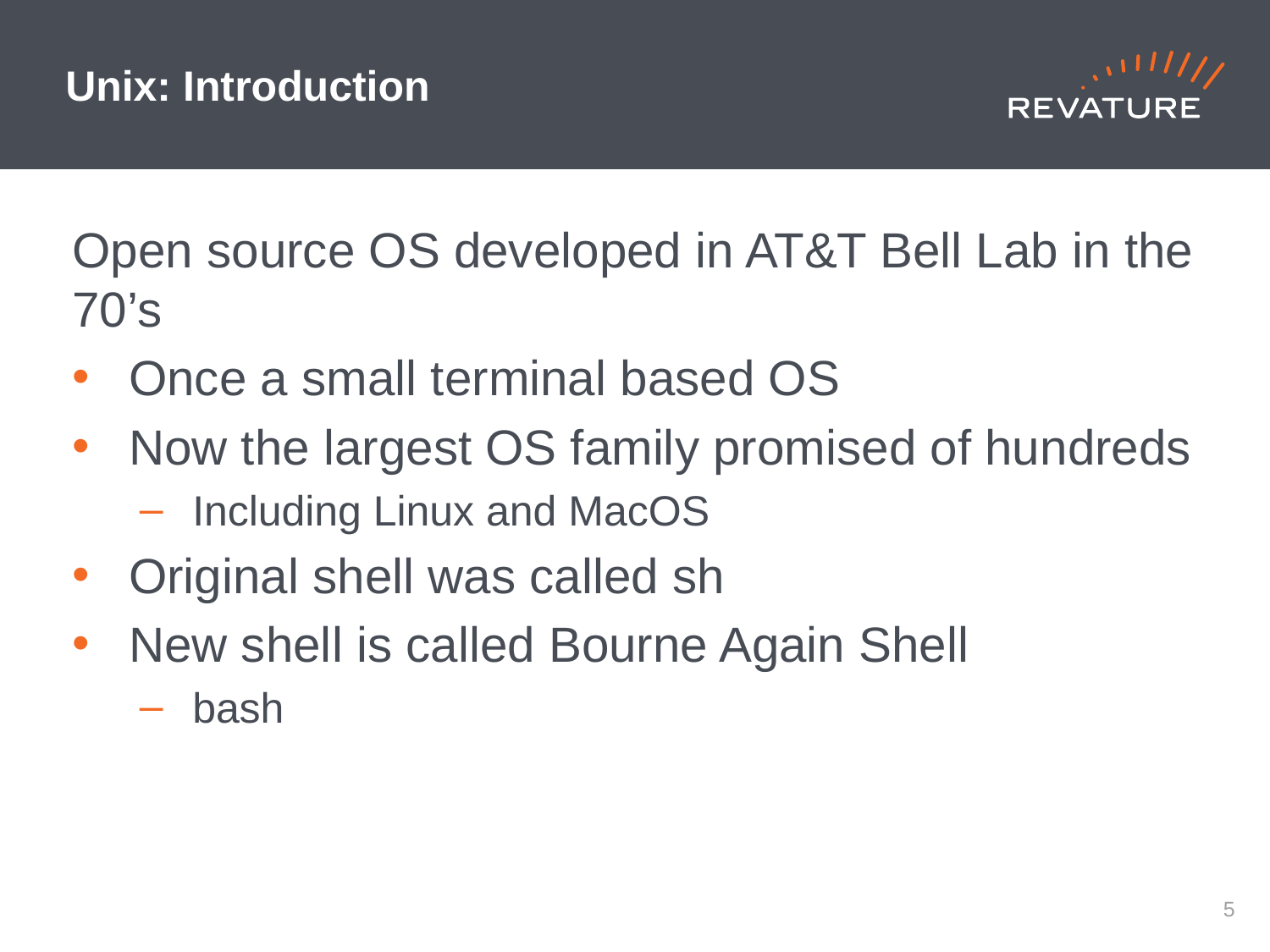

# Unix: Introduction
Open source OS developed in AT&T Bell Lab in the 70’s
Once a small terminal based OS
Now the largest OS family promised of hundreds
Including Linux and MacOS
Original shell was called sh
New shell is called Bourne Again Shell
bash
5